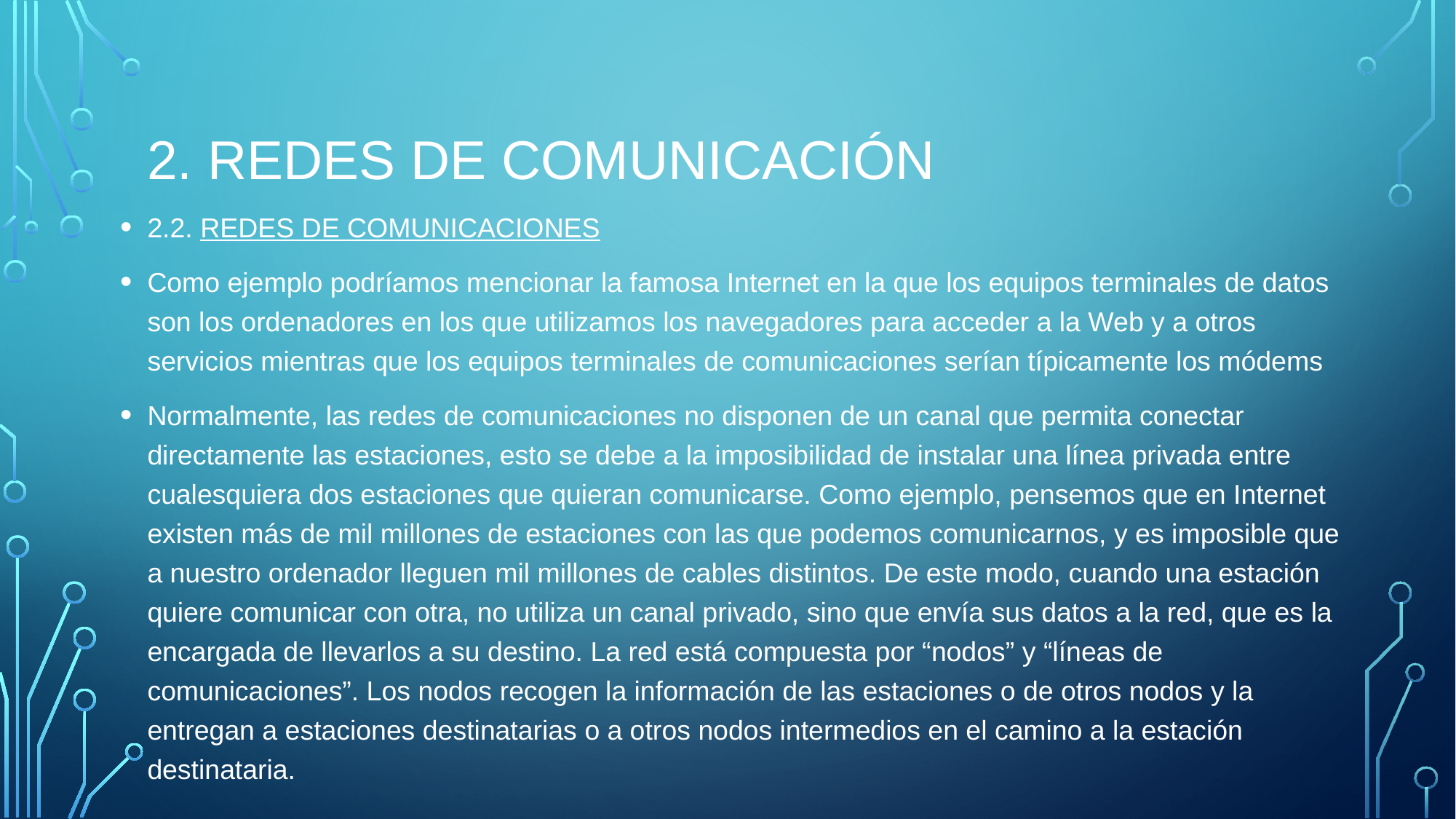

# 2. Redes de comunicacióN
2.2. REDES DE COMUNICACIONES
Como ejemplo podríamos mencionar la famosa Internet en la que los equipos terminales de datos son los ordenadores en los que utilizamos los navegadores para acceder a la Web y a otros servicios mientras que los equipos terminales de comunicaciones serían típicamente los módems
Normalmente, las redes de comunicaciones no disponen de un canal que permita conectar directamente las estaciones, esto se debe a la imposibilidad de instalar una línea privada entre cualesquiera dos estaciones que quieran comunicarse. Como ejemplo, pensemos que en Internet existen más de mil millones de estaciones con las que podemos comunicarnos, y es imposible que a nuestro ordenador lleguen mil millones de cables distintos. De este modo, cuando una estación quiere comunicar con otra, no utiliza un canal privado, sino que envía sus datos a la red, que es la encargada de llevarlos a su destino. La red está compuesta por “nodos” y “líneas de comunicaciones”. Los nodos recogen la información de las estaciones o de otros nodos y la entregan a estaciones destinatarias o a otros nodos intermedios en el camino a la estación destinataria.